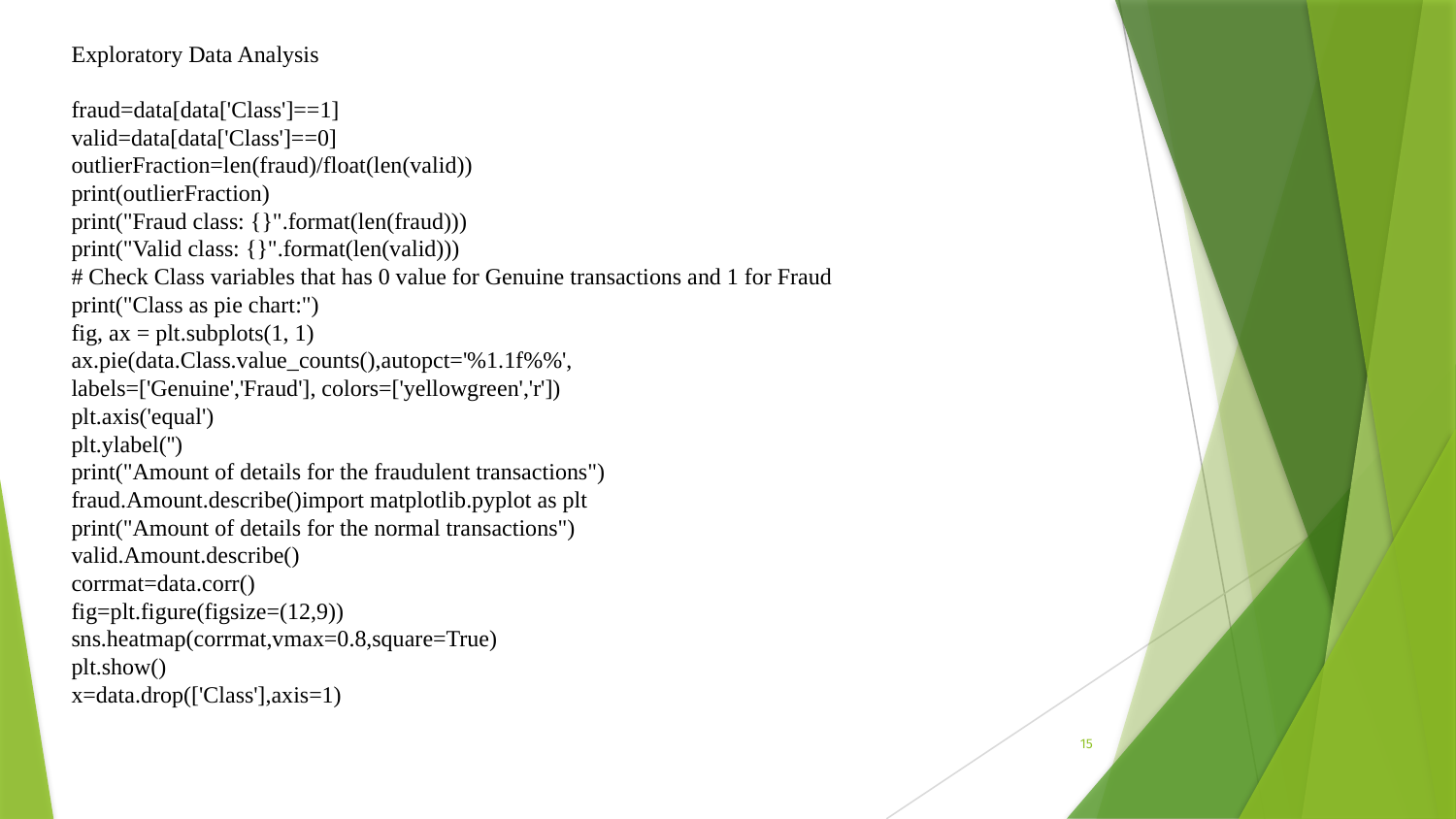

# Exploratory Data Analysis fraud=data[data['Class']==1] valid=data[data['Class']==0] outlierFraction=len(fraud)/float(len(valid)) print(outlierFraction) print("Fraud class: {}".format(len(fraud))) print("Valid class: {}".format(len(valid))) # Check Class variables that has 0 value for Genuine transactions and 1 for Fraud print("Class as pie chart:") fig, ax = plt.subplots(1, 1) ax.pie(data.Class.value_counts(),autopct='%1.1f%%', labels=['Genuine','Fraud'], colors=['yellowgreen','r']) plt.axis('equal') plt.ylabel('') print("Amount of details for the fraudulent transactions") fraud.Amount.describe()import matplotlib.pyplot as plt print("Amount of details for the normal transactions") valid.Amount.describe() corrmat=data.corr() fig=plt.figure(figsize=(12,9)) sns.heatmap(corrmat,vmax=0.8,square=True) plt.show() x=data.drop(['Class'],axis=1)
15